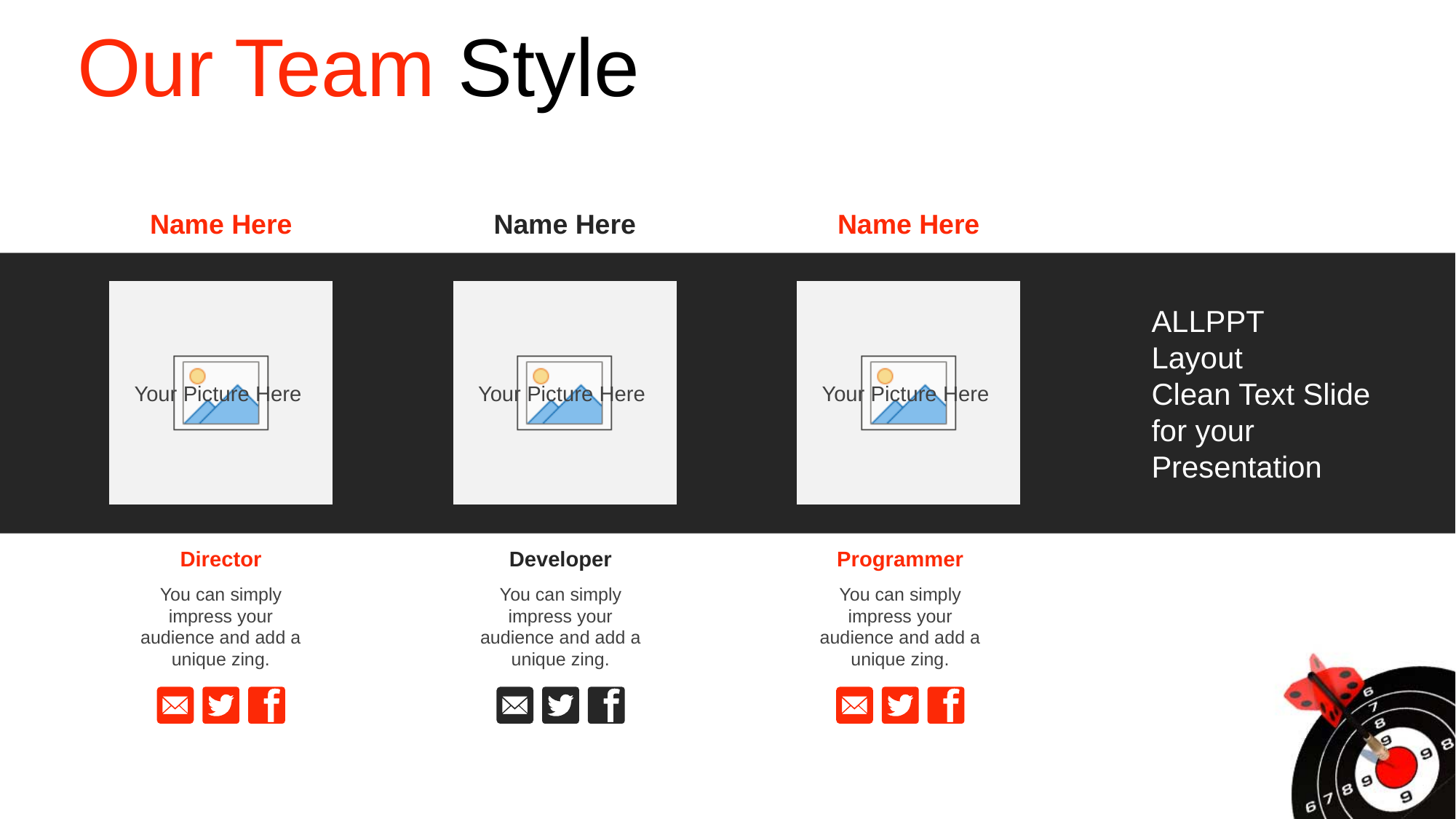

Our Team Style
Name Here
Name Here
Name Here

ALLPPT
Layout
Clean Text Slide
for your
Presentation
Director
You can simply impress your audience and add a unique zing.
Developer
You can simply impress your audience and add a unique zing.
Programmer
You can simply impress your audience and add a unique zing.